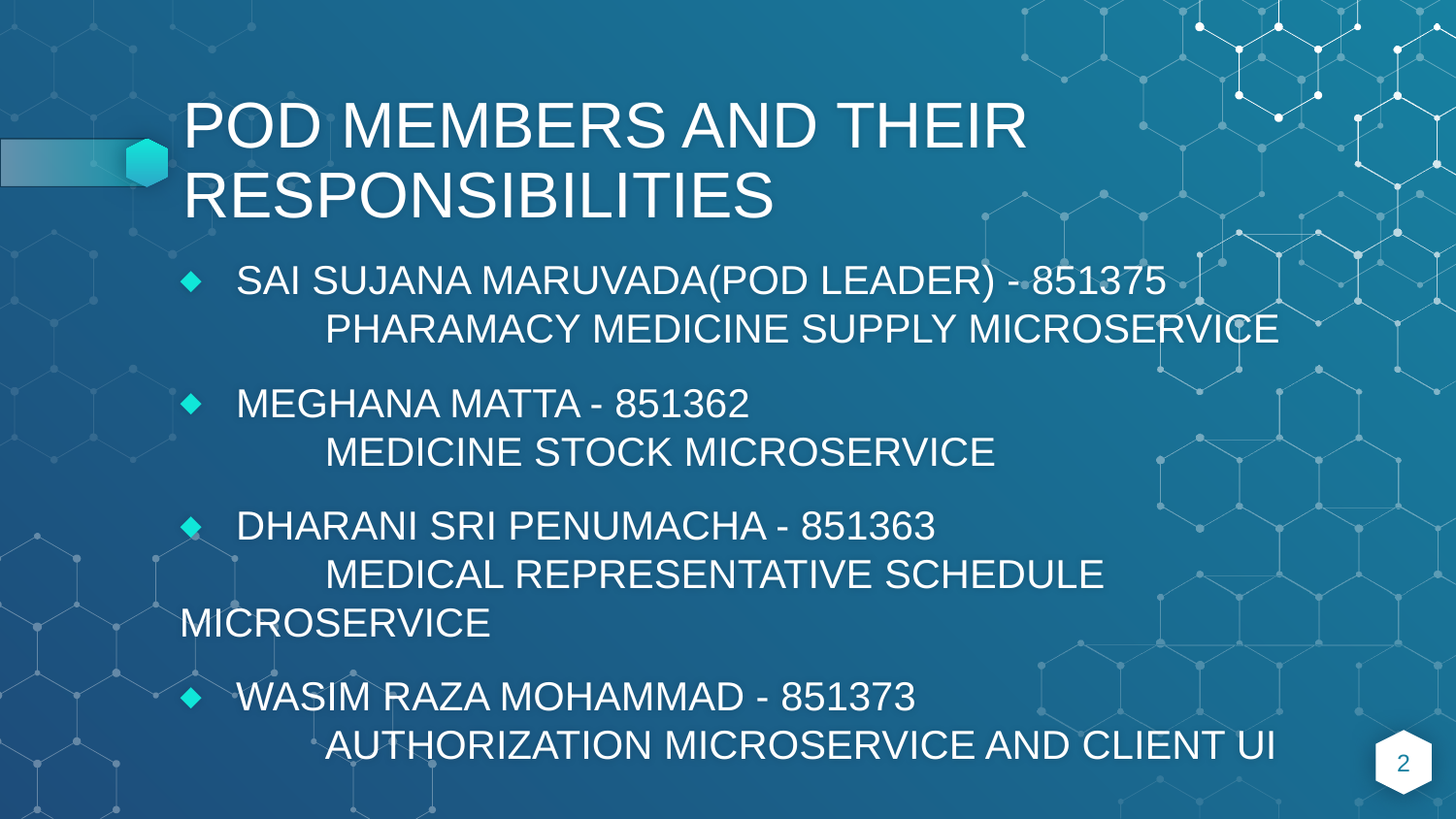

# POD MEMBERS AND THEIR RESPONSIBILITIES
SAI SUJANA MARUVADA(POD LEADER) - 851375
	PHARAMACY MEDICINE SUPPLY MICROSERVICE

MEGHANA MATTA - 851362
	MEDICINE STOCK MICROSERVICE

DHARANI SRI PENUMACHA - 851363
	MEDICAL REPRESENTATIVE SCHEDULE MICROSERVICE

WASIM RAZA MOHAMMAD - 851373
	AUTHORIZATION MICROSERVICE AND CLIENT UI
2